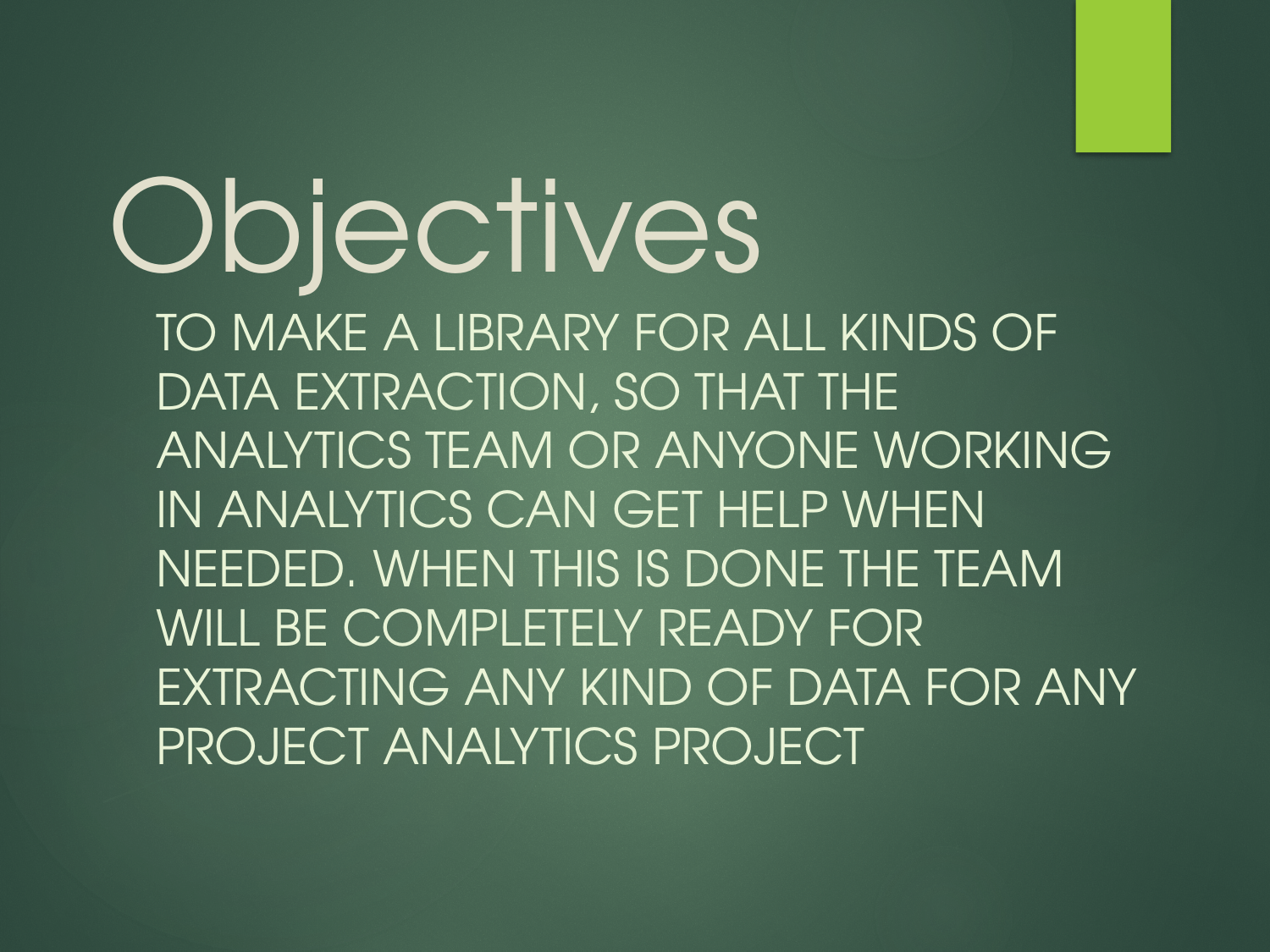

# Objectives
To make a library for all kinds of data extraction, so that the analytics team or anyone working in analytics can get help when needed. When this is done The team will be completely ready for extracting any kind of data for any project analytics project